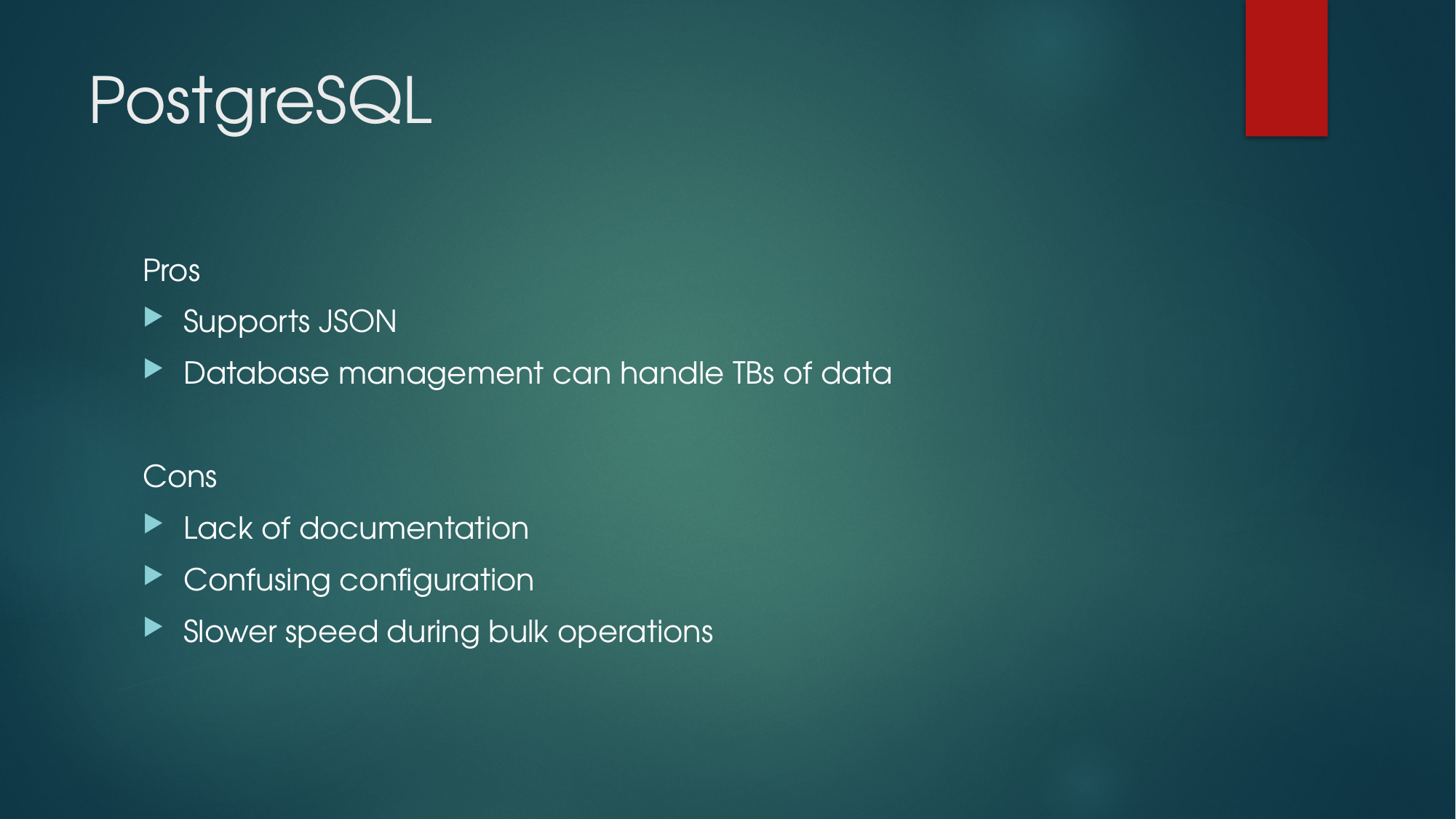

# PostgreSQL
Pros
Supports JSON
Database management can handle TBs of data

Cons
Lack of documentation
Confusing configuration
Slower speed during bulk operations